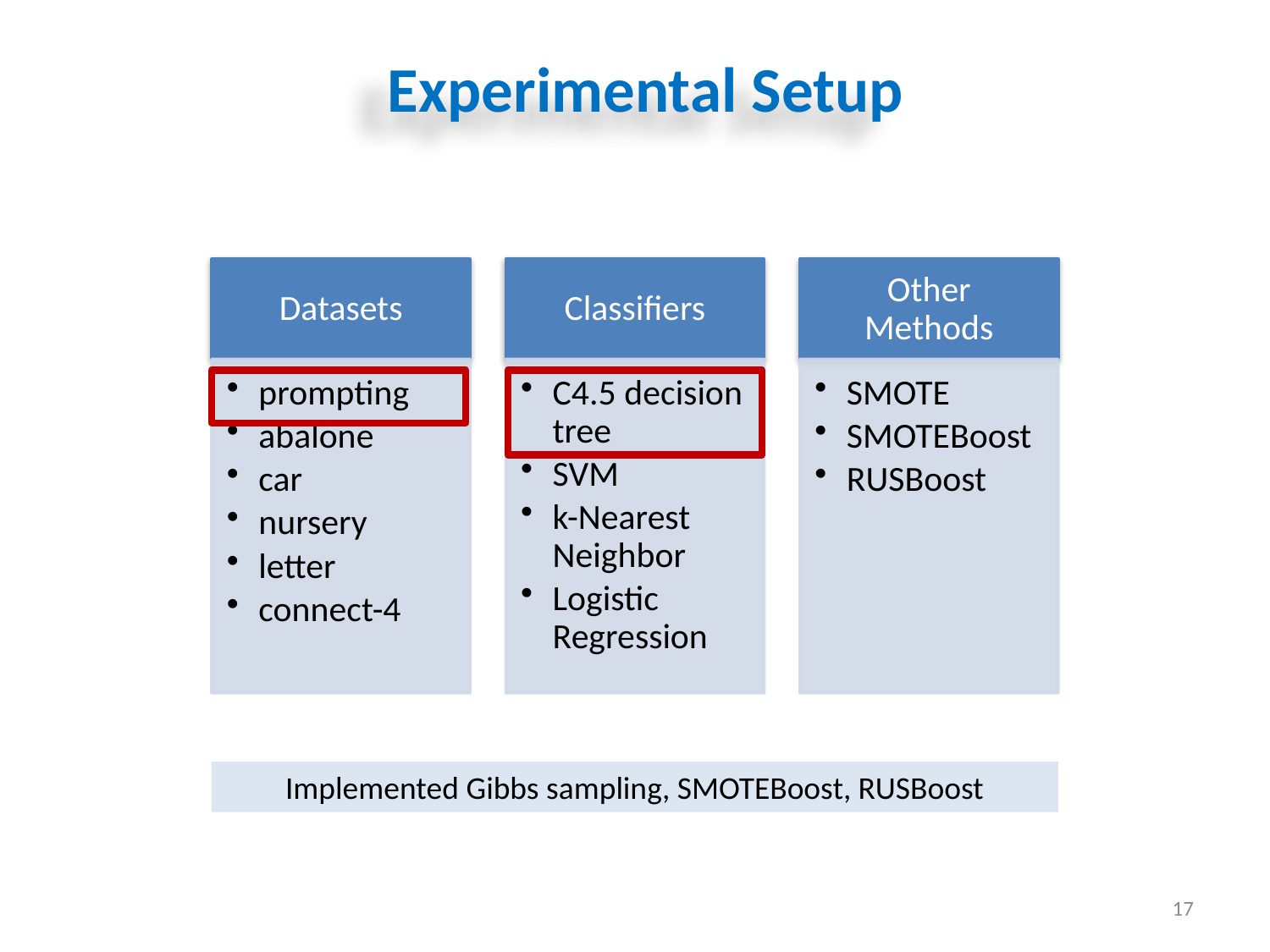

Experimental Setup
Datasets
prompting
abalone
car
nursery
letter
connect-4
Classifiers
C4.5 decision tree
SVM
k-Nearest Neighbor
Logistic Regression
Other Methods
SMOTE
SMOTEBoost
RUSBoost

Implemented Gibbs sampling, SMOTEBoost, RUSBoost
17